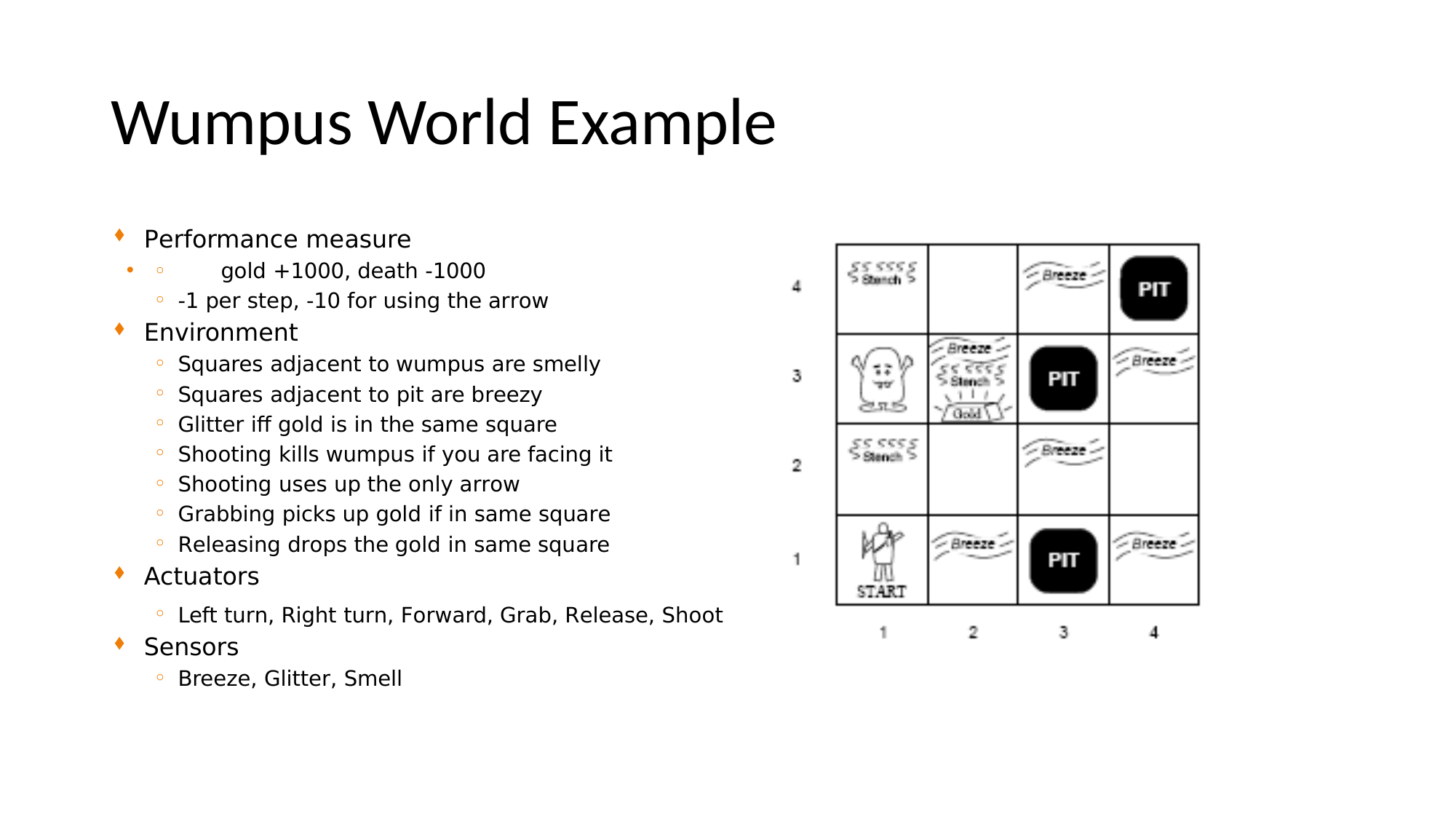

# Wumpus World Example
Performance measure
◦	gold +1000, death -1000
-1 per step, -10 for using the arrow
Environment
Squares adjacent to wumpus are smelly
Squares adjacent to pit are breezy
Glitter iff gold is in the same square
Shooting kills wumpus if you are facing it
Shooting uses up the only arrow
Grabbing picks up gold if in same square
Releasing drops the gold in same square
Actuators
Left turn, Right turn, Forward, Grab, Release, Shoot
Sensors
Breeze, Glitter, Smell